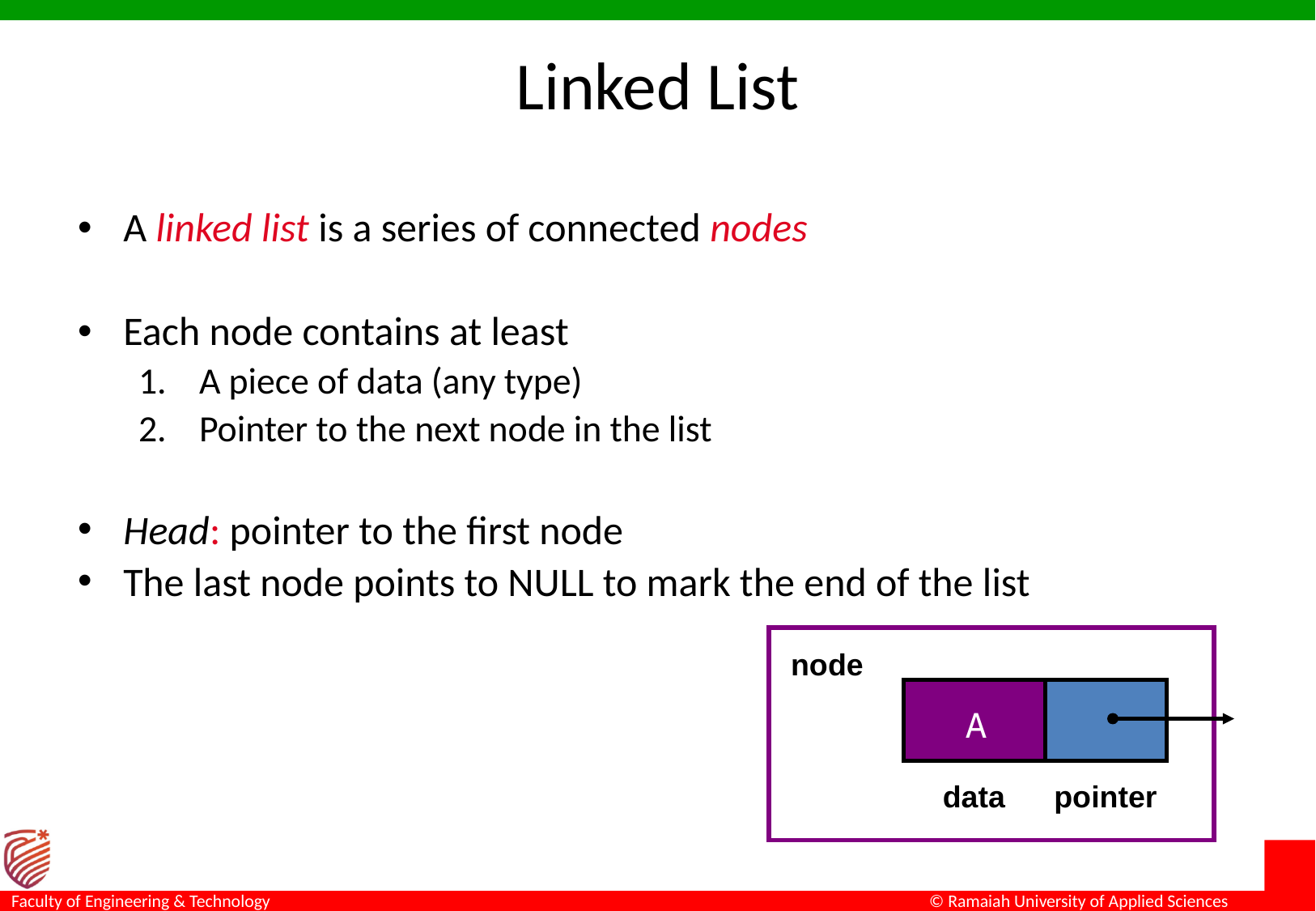

# Linked List
A linked list is a series of connected nodes

Each node contains at least
A piece of data (any type)
Pointer to the next node in the list

Head: pointer to the first node
The last node points to NULL to mark the end of the list

node

A

data
pointer